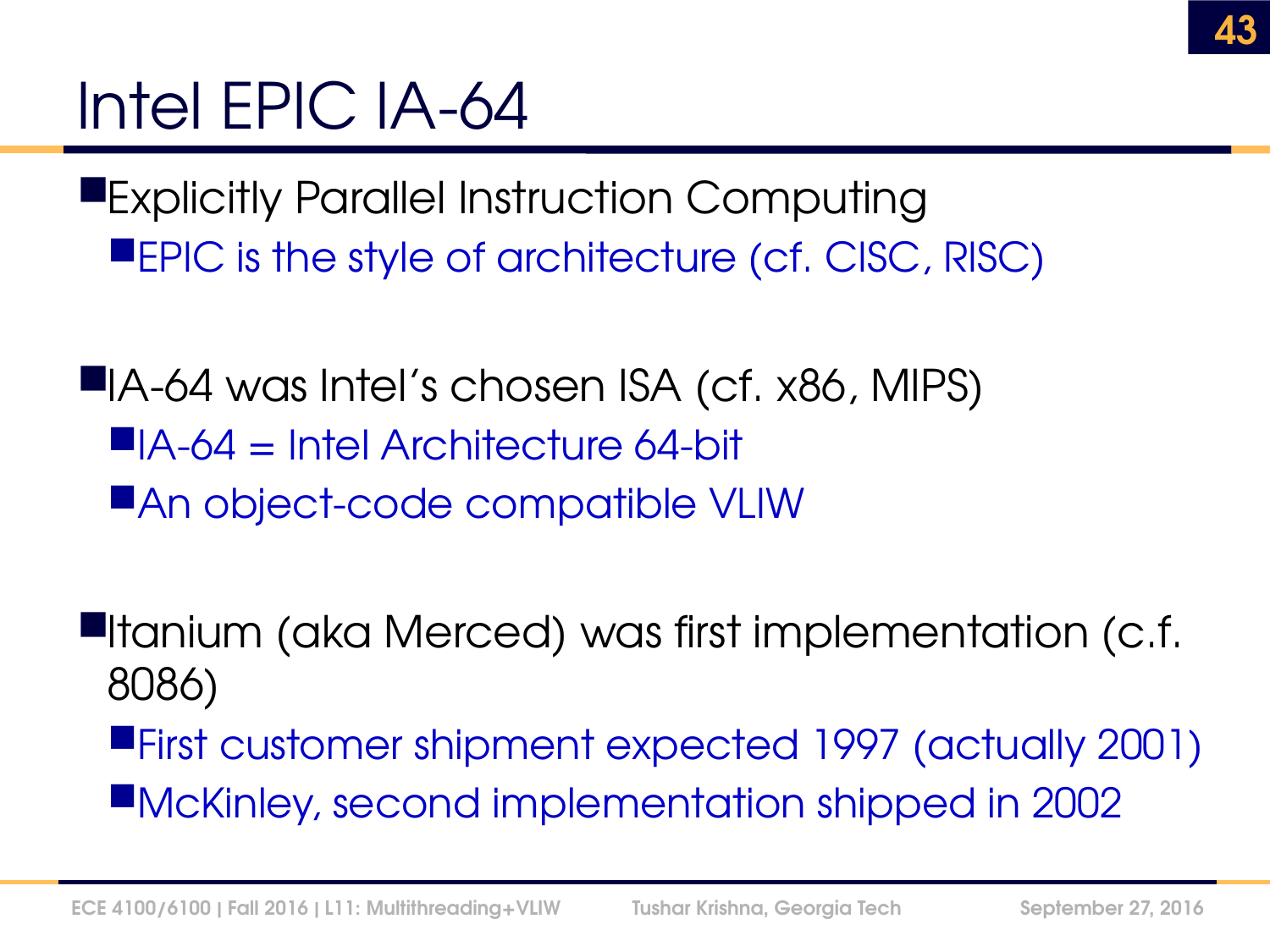

43
# Intel EPIC IA-64
Explicitly Parallel Instruction Computing
EPIC is the style of architecture (cf. CISC, RISC)
IA-64 was Intel’s chosen ISA (cf. x86, MIPS)
IA-64 = Intel Architecture 64-bit
An object-code compatible VLIW
Itanium (aka Merced) was first implementation (c.f. 8086)
First customer shipment expected 1997 (actually 2001)
McKinley, second implementation shipped in 2002

ECE 4100/6100 | Fall 2016 | L11: Multithreading+VLIW             Tushar Krishna, Georgia Tech
September 27, 2016